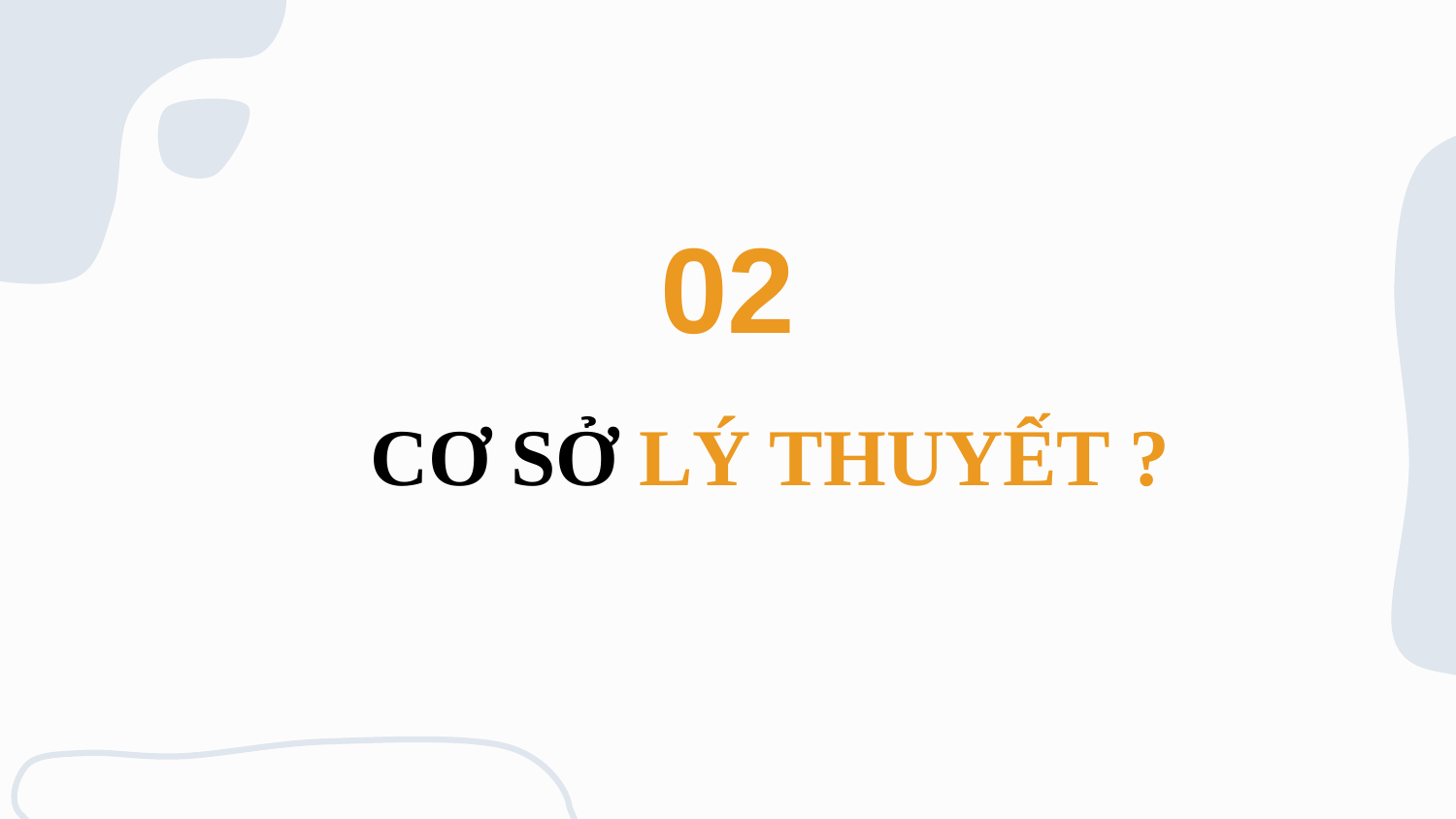

02
# CƠ SỞ LÝ THUYẾT ?